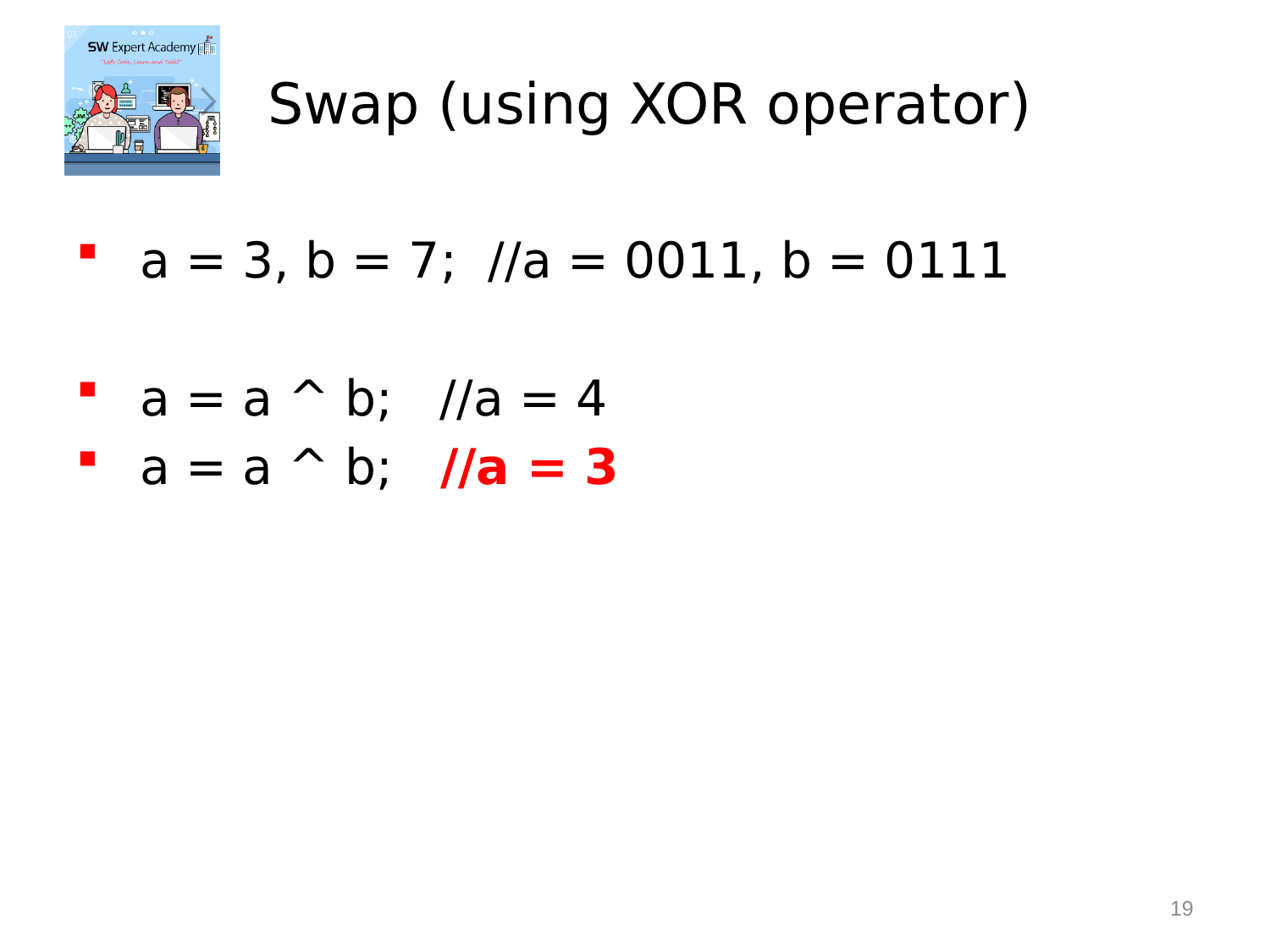

# Swap (using XOR operator)
a = 3, b = 7;  //a = 0011, b = 0111

a = a ^ b;   //a = 4
a = a ^ b;   //a = 3
19